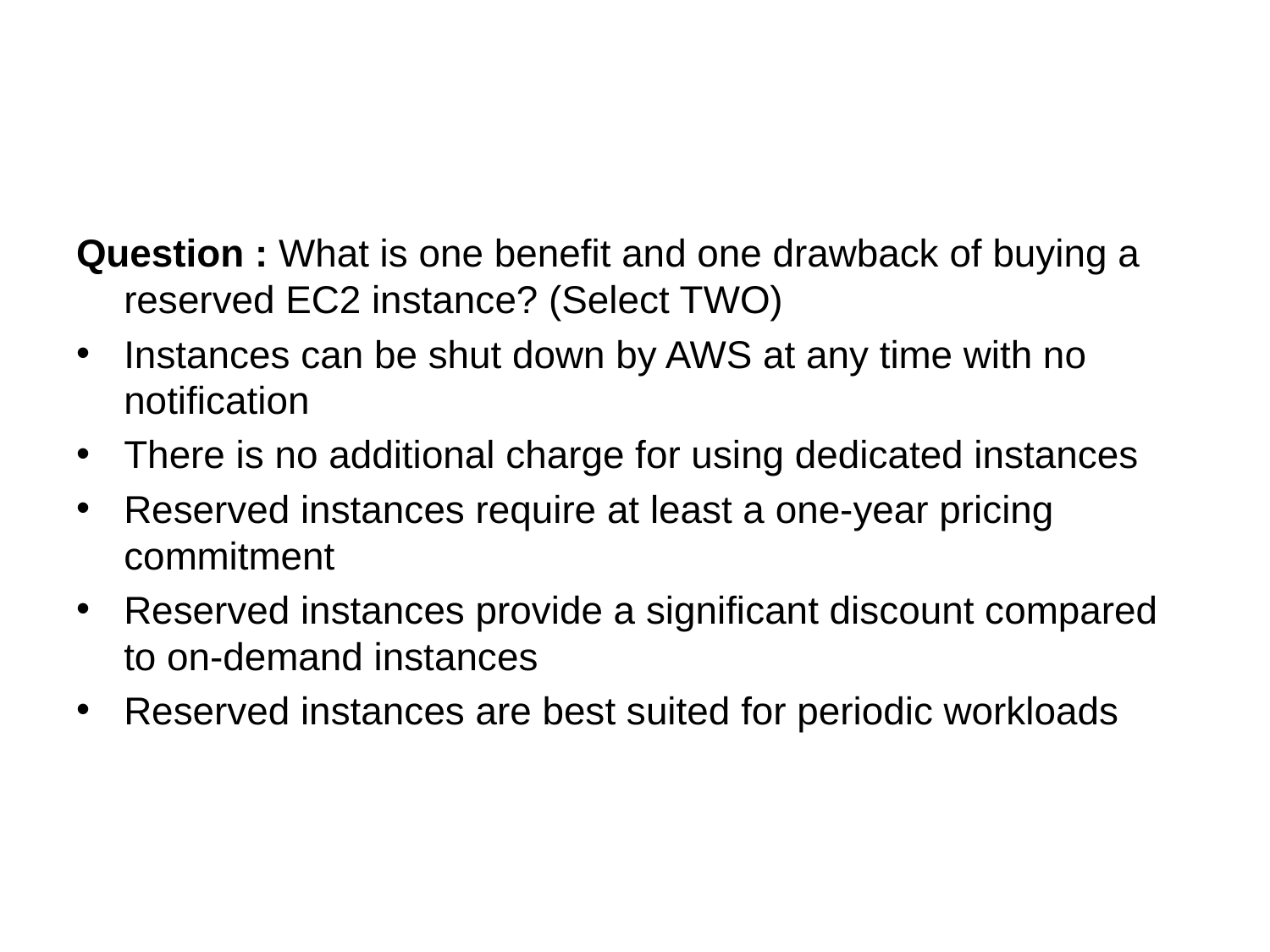

#
Question : What is one benefit and one drawback of buying a reserved EC2 instance? (Select TWO)
​​Instances can be shut down by AWS at any time with no notification
​There is no additional charge for using dedicated instances
​Reserved instances require at least a one-year pricing commitment
​Reserved instances provide a significant discount compared to on-demand instances
Reserved instances are best suited for periodic workloads